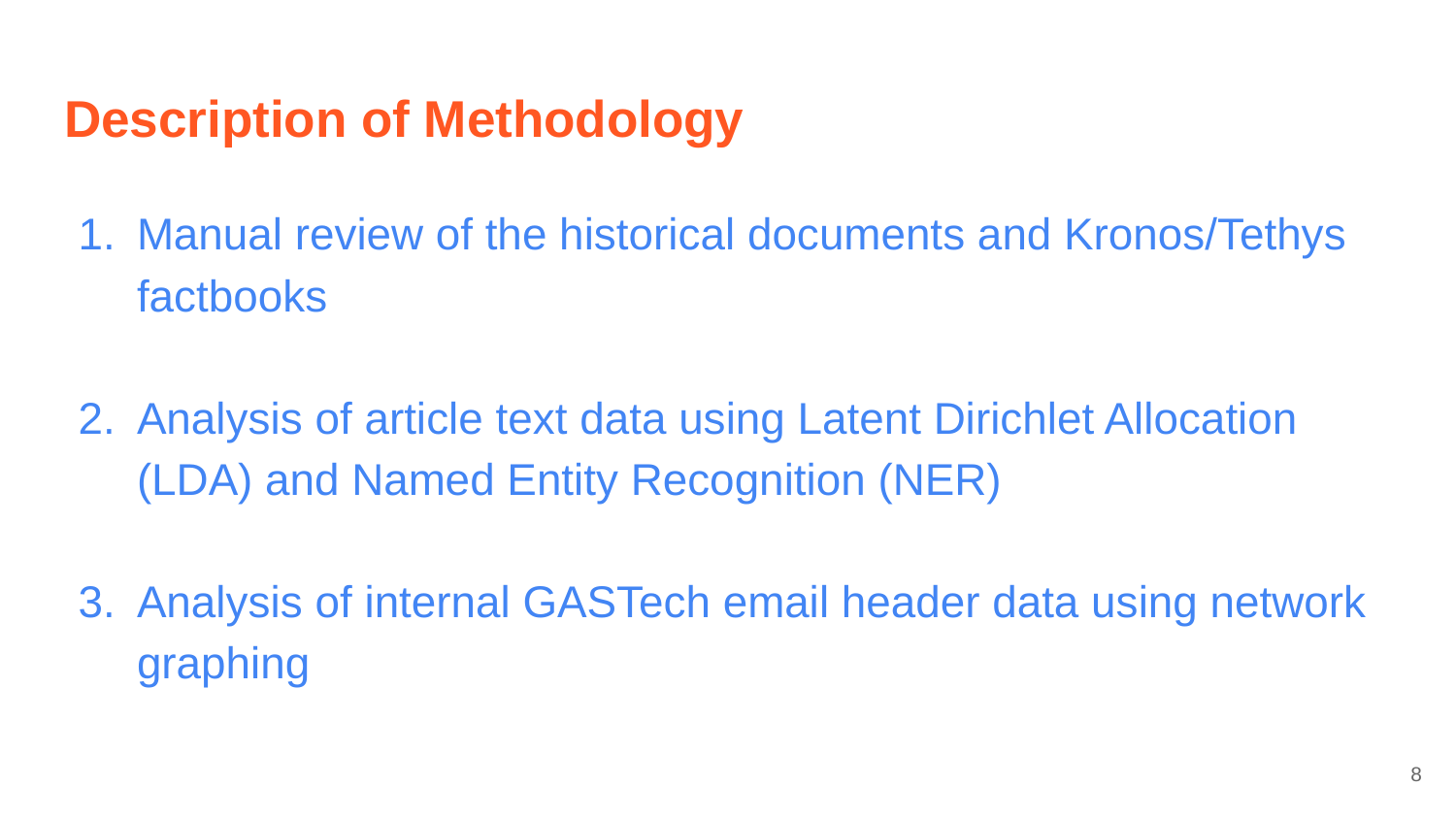

# Description of Methodology
Manual review of the historical documents and Kronos/Tethys factbooks

Analysis of article text data using Latent Dirichlet Allocation (LDA) and Named Entity Recognition (NER)

Analysis of internal GASTech email header data using network graphing
8